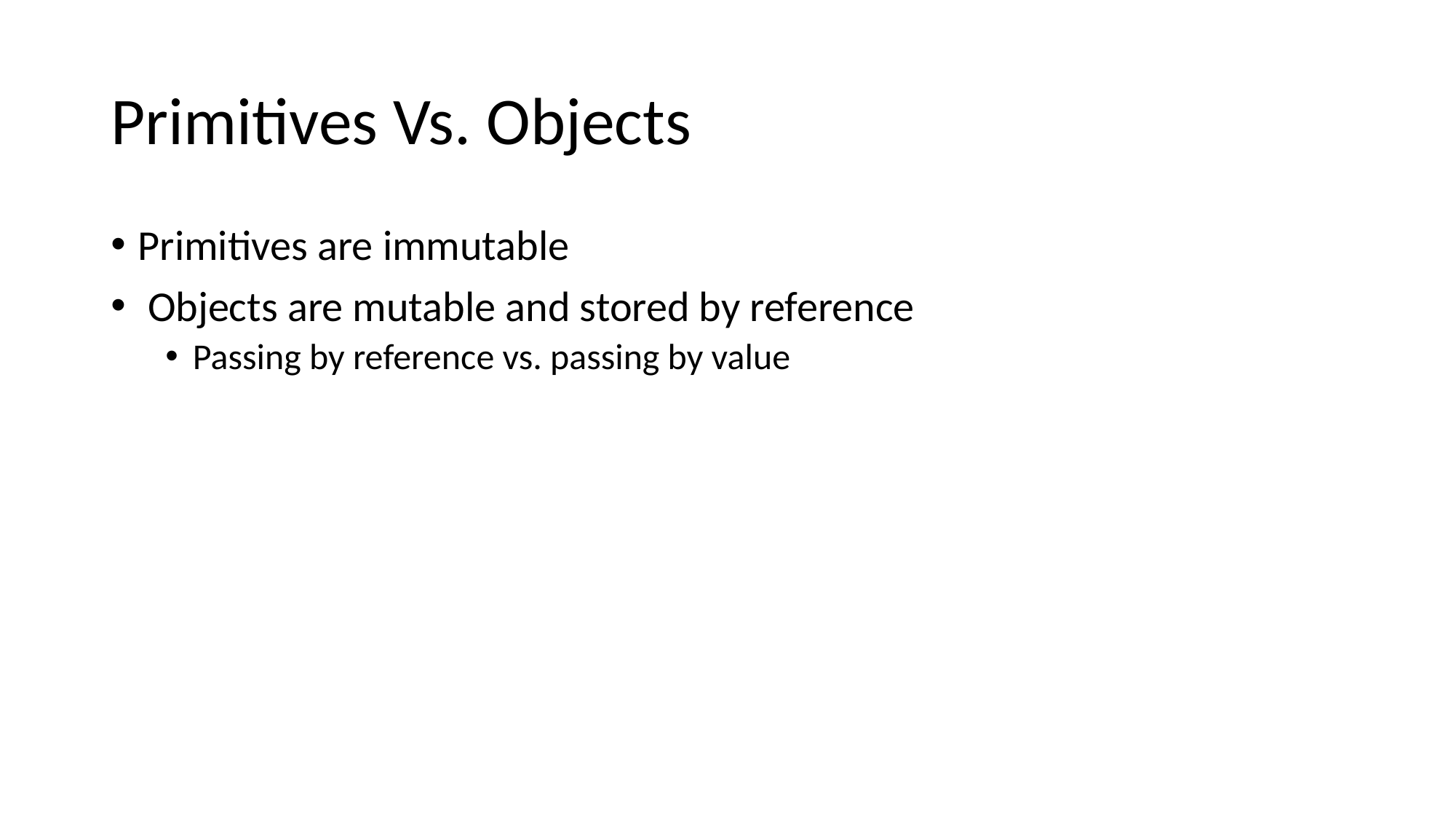

# Primitives Vs. Objects
Primitives are immutable
 Objects are mutable and stored by reference
Passing by reference vs. passing by value